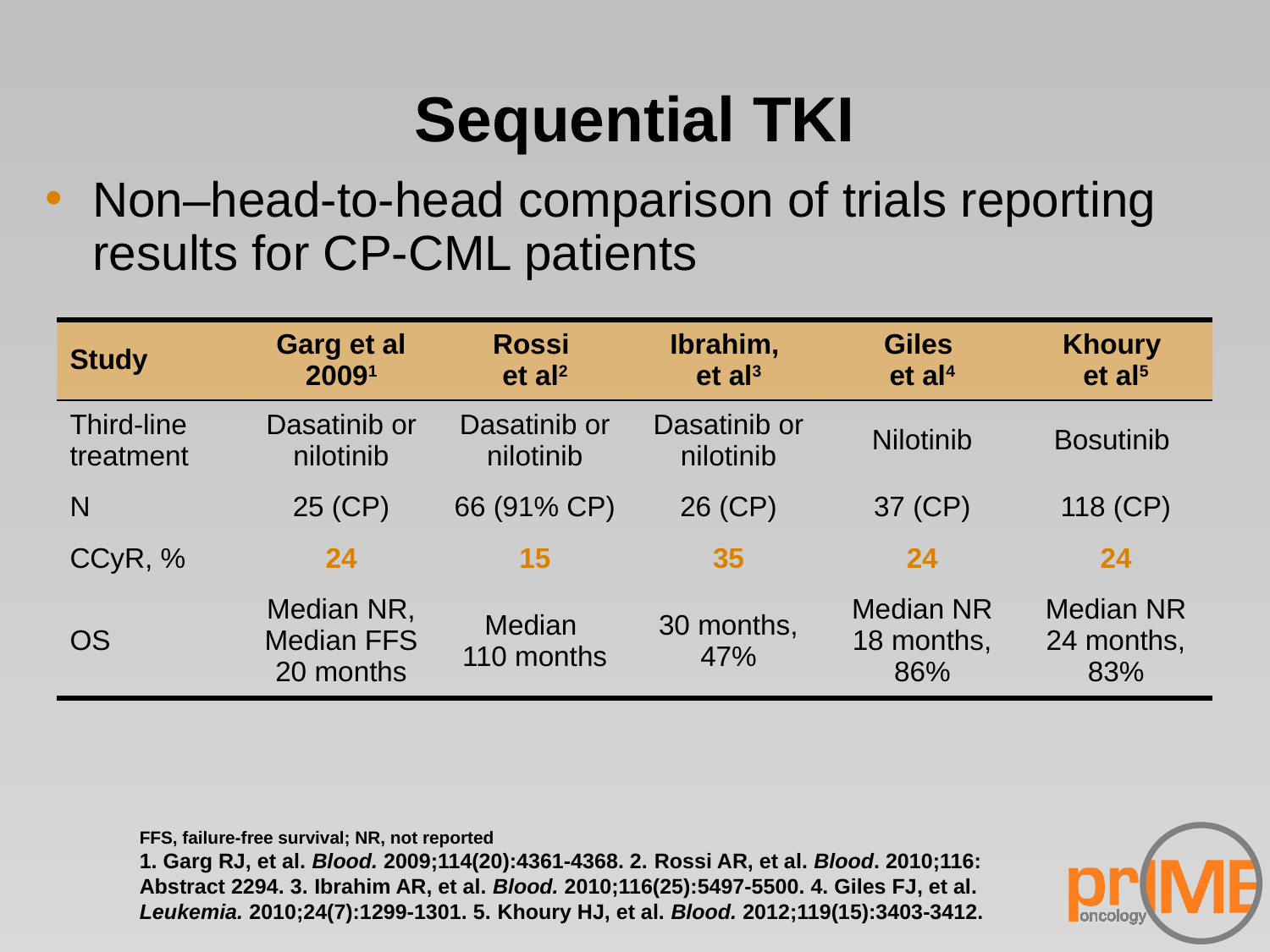

# Sequential TKI
Non–head-to-head comparison of trials reporting results for CP-CML patients
| Study | Garg et al 20091 | Rossi et al2 | Ibrahim, et al3 | Giles et al4 | Khoury et al5 |
| --- | --- | --- | --- | --- | --- |
| Third-line treatment | Dasatinib or nilotinib | Dasatinib or nilotinib | Dasatinib or nilotinib | Nilotinib | Bosutinib |
| N | 25 (CP) | 66 (91% CP) | 26 (CP) | 37 (CP) | 118 (CP) |
| CCyR, % | 24 | 15 | 35 | 24 | 24 |
| OS | Median NR, Median FFS 20 months | Median 110 months | 30 months, 47% | Median NR 18 months, 86% | Median NR 24 months, 83% |
FFS, failure-free survival; NR, not reported
1. Garg RJ, et al. Blood. 2009;114(20):4361-4368. 2. Rossi AR, et al. Blood. 2010;116: Abstract 2294. 3. Ibrahim AR, et al. Blood. 2010;116(25):5497-5500. 4. Giles FJ, et al. Leukemia. 2010;24(7):1299-1301. 5. Khoury HJ, et al. Blood. 2012;119(15):3403-3412.